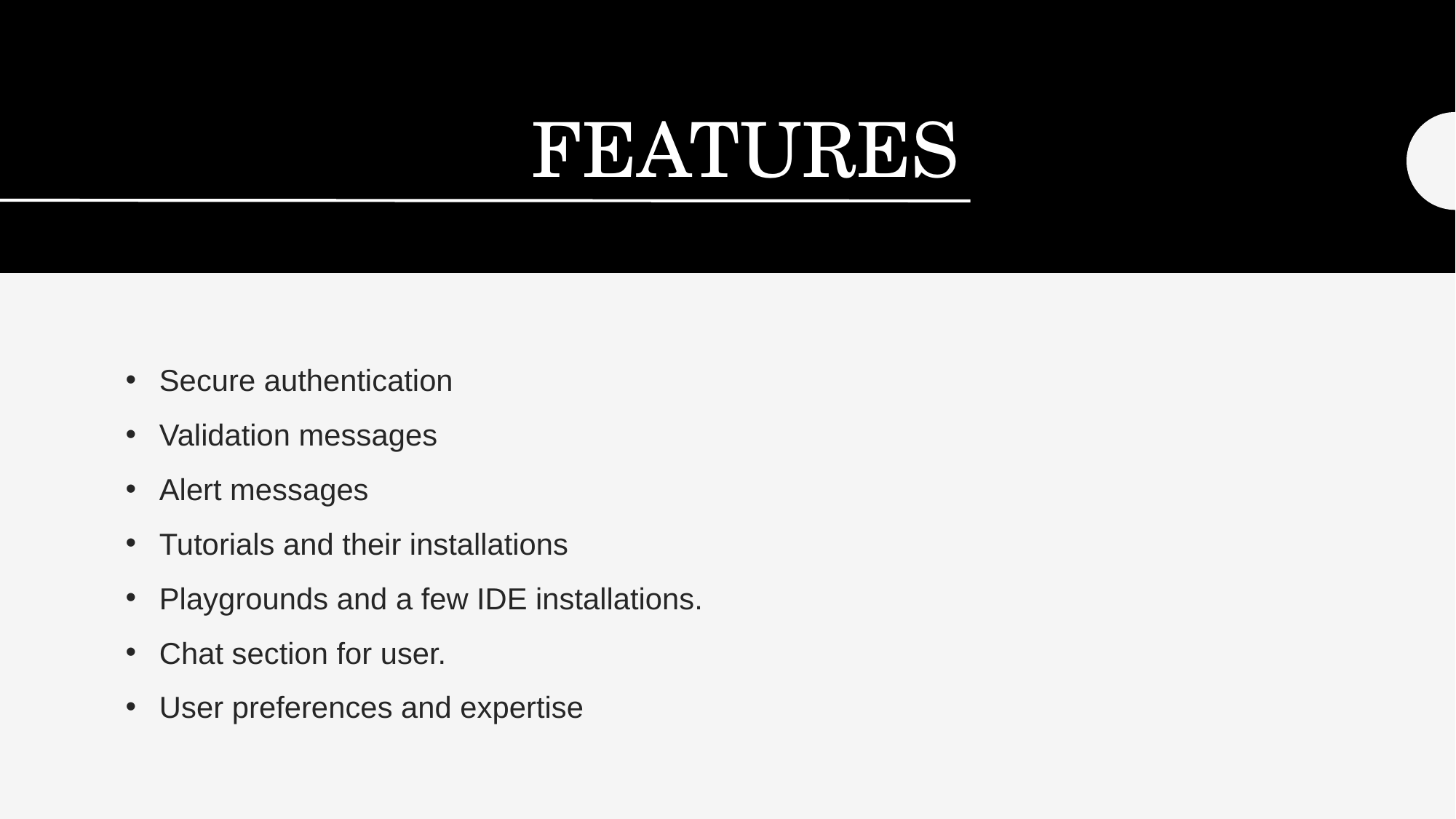

# FEATURES

Secure authentication
Validation messages
Alert messages
Tutorials and their installations
Playgrounds and a few IDE installations.
Chat section for user.
User preferences and expertise